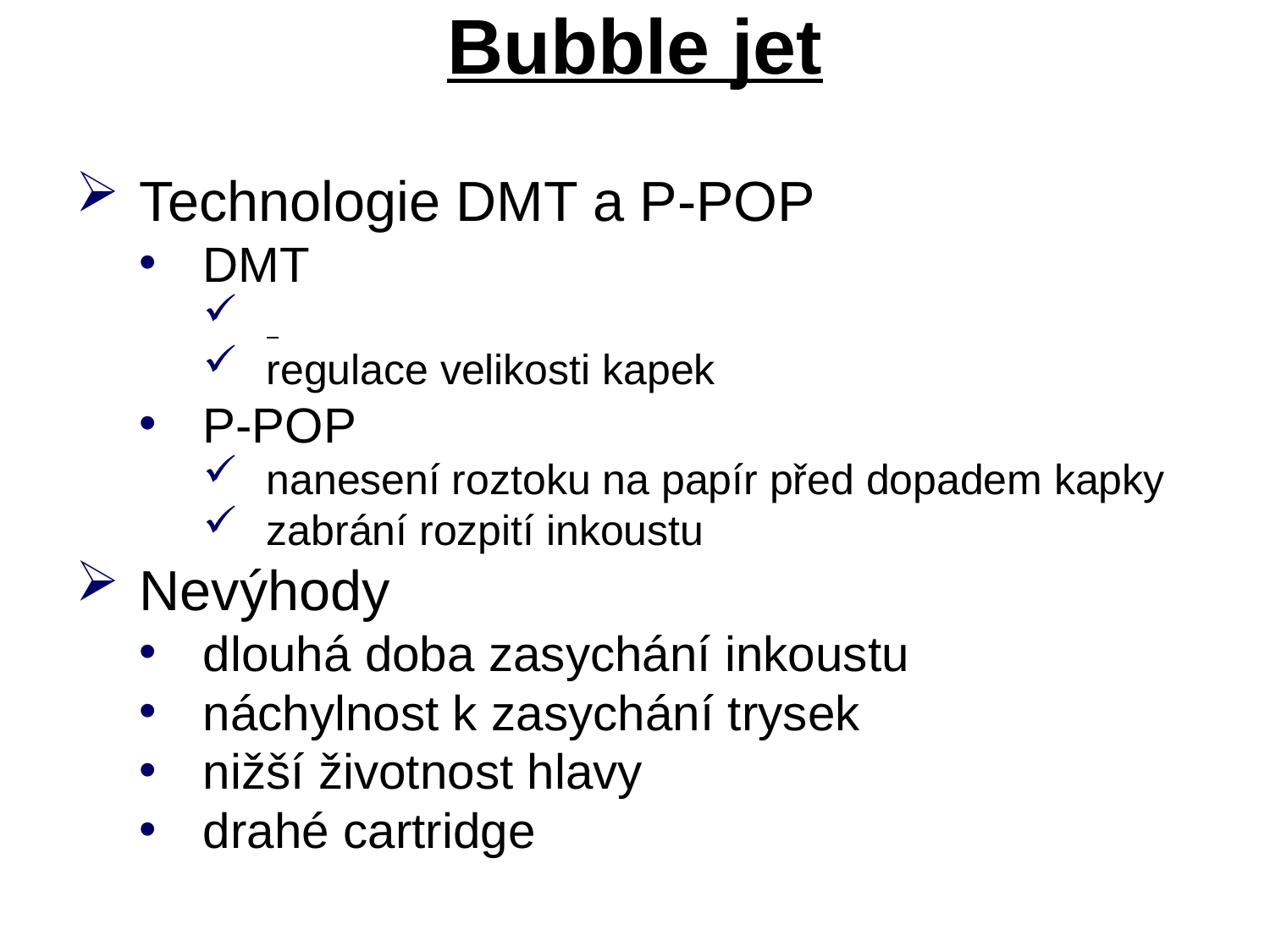

# Bubble jet

Technologie DMT a P-POP
DMT

regulace velikosti kapek
P-POP
nanesení roztoku na papír před dopadem kapky
zabrání rozpití inkoustu
Nevýhody
dlouhá doba zasychání inkoustu
náchylnost k zasychání trysek
nižší životnost hlavy
drahé cartridge